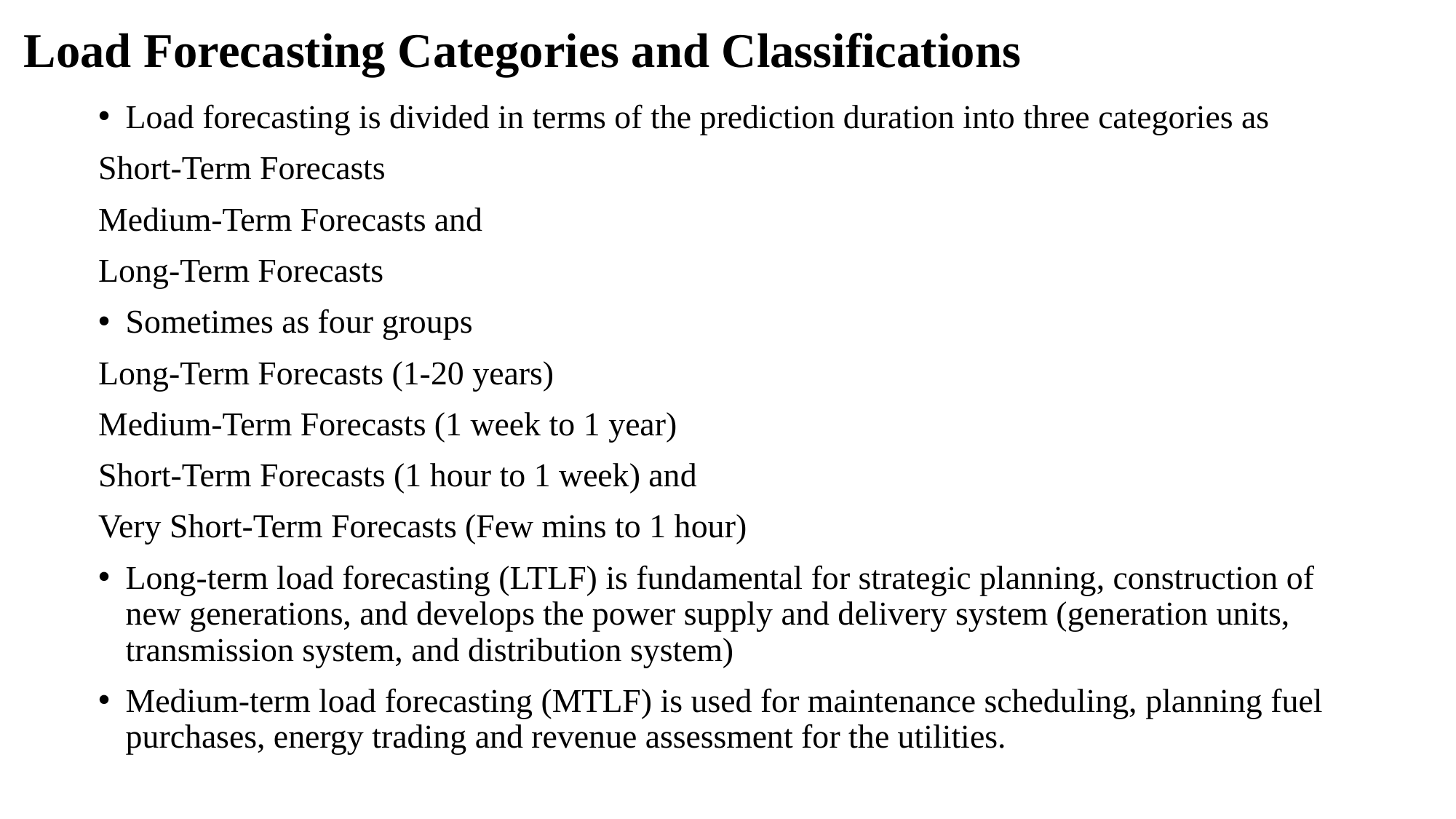

Load Forecasting Categories and Classifications
Load forecasting is divided in terms of the prediction duration into three categories as
Short-Term Forecasts
Medium-Term Forecasts and
Long-Term Forecasts
Sometimes as four groups
Long-Term Forecasts (1-20 years)
Medium-Term Forecasts (1 week to 1 year)
Short-Term Forecasts (1 hour to 1 week) and
Very Short-Term Forecasts (Few mins to 1 hour)
Long-term load forecasting (LTLF) is fundamental for strategic planning, construction of new generations, and develops the power supply and delivery system (generation units, transmission system, and distribution system)
Medium-term load forecasting (MTLF) is used for maintenance scheduling, planning fuel purchases, energy trading and revenue assessment for the utilities.